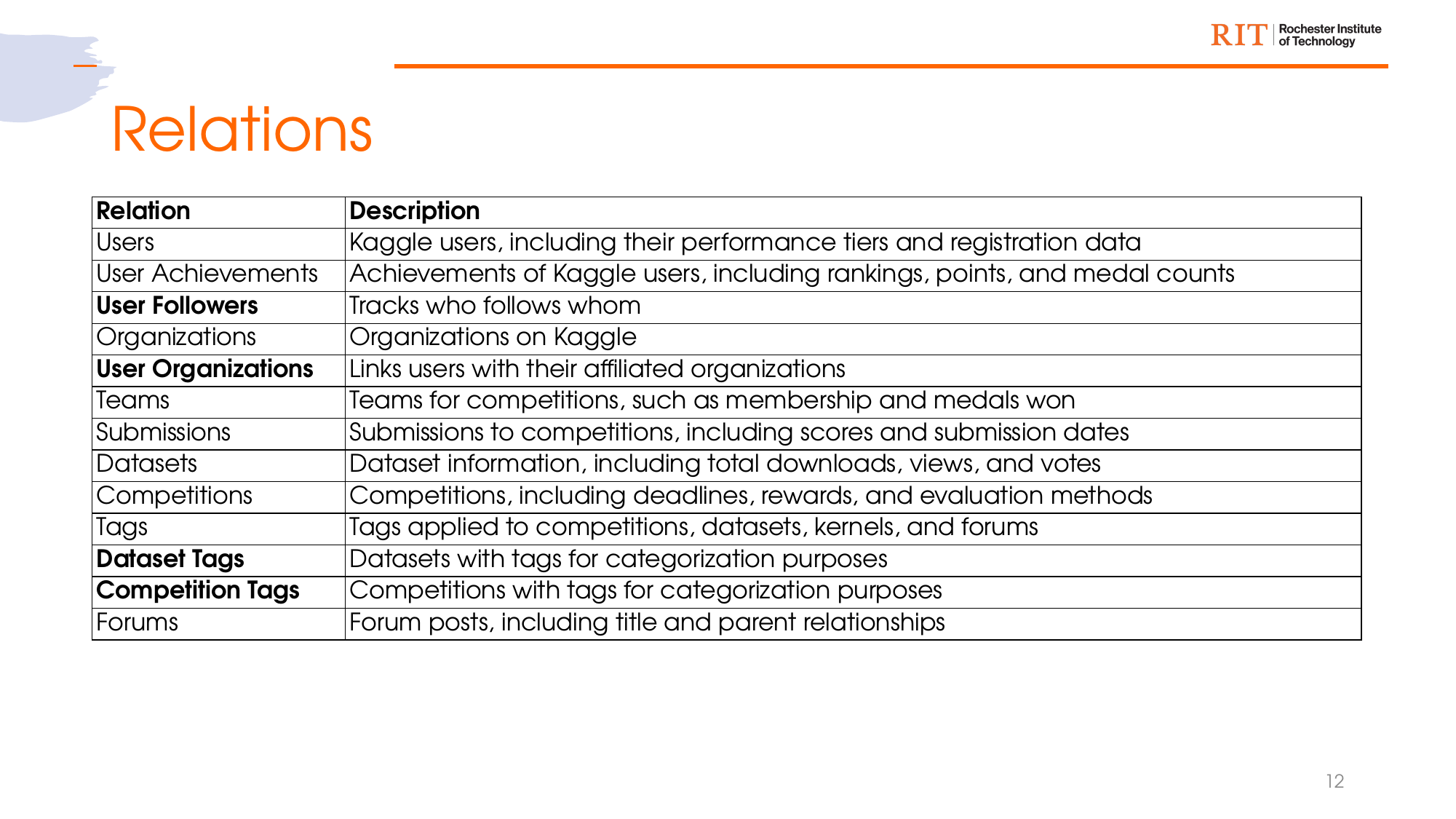

# Relations
| Relation | Description |
| --- | --- |
| Users | Kaggle users, including their performance tiers and registration data |
| User Achievements | Achievements of Kaggle users, including rankings, points, and medal counts |
| User Followers | Tracks who follows whom |
| Organizations | Organizations on Kaggle |
| User Organizations | Links users with their affiliated organizations |
| Teams | Teams for competitions, such as membership and medals won |
| Submissions | Submissions to competitions, including scores and submission dates |
| Datasets | Dataset information, including total downloads, views, and votes |
| Competitions | Competitions, including deadlines, rewards, and evaluation methods |
| Tags | Tags applied to competitions, datasets, kernels, and forums |
| Dataset Tags | Datasets with tags for categorization purposes |
| Competition Tags | Competitions with tags for categorization purposes |
| Forums | Forum posts, including title and parent relationships |
12